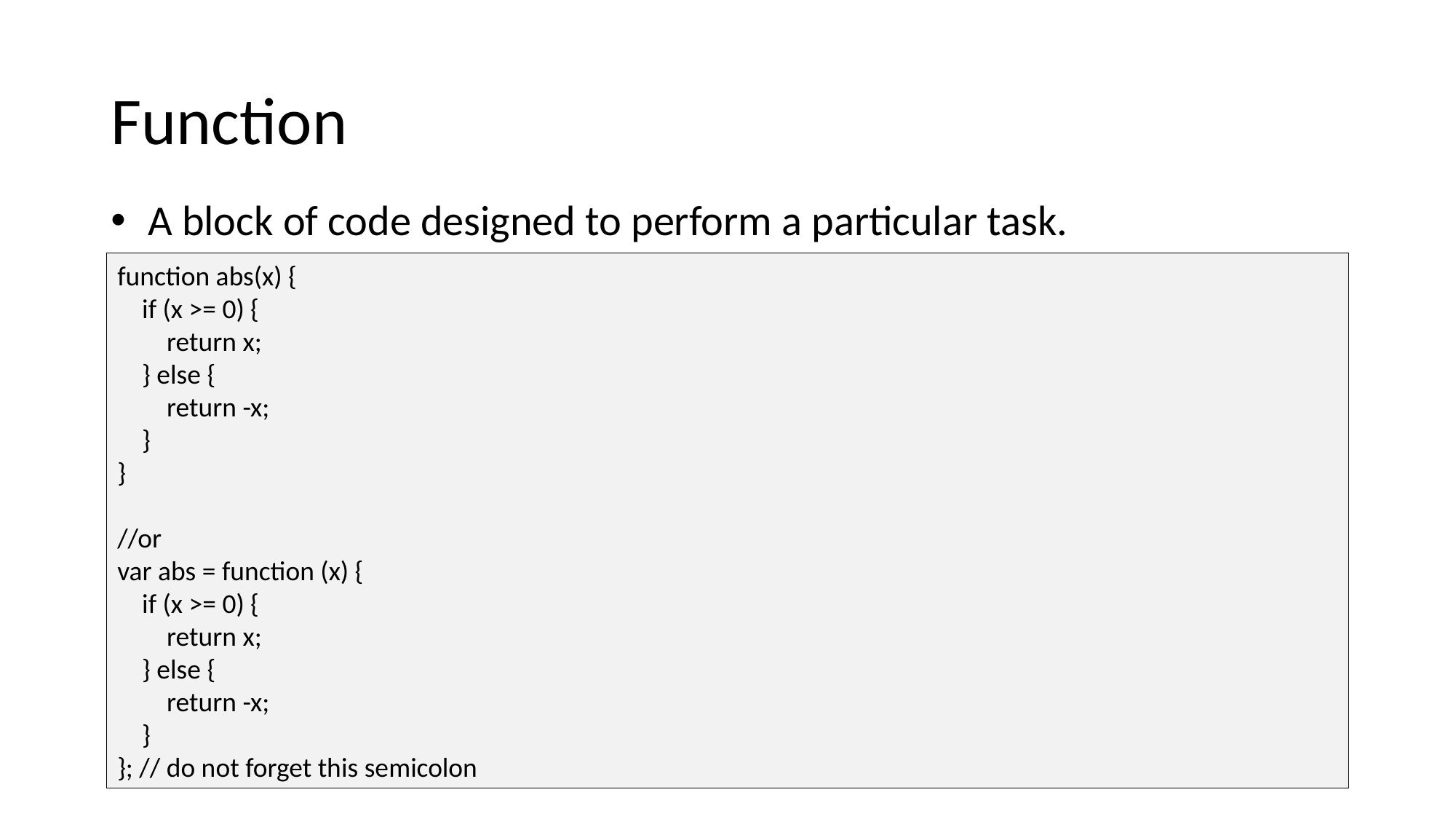

# Function
 A block of code designed to perform a particular task.

function abs(x) {
    if (x >= 0) {
        return x;
    } else {
        return -x;
    }
}

//or
var abs = function (x) {
    if (x >= 0) {
        return x;
    } else {
        return -x;
    }
}; // do not forget this semicolon